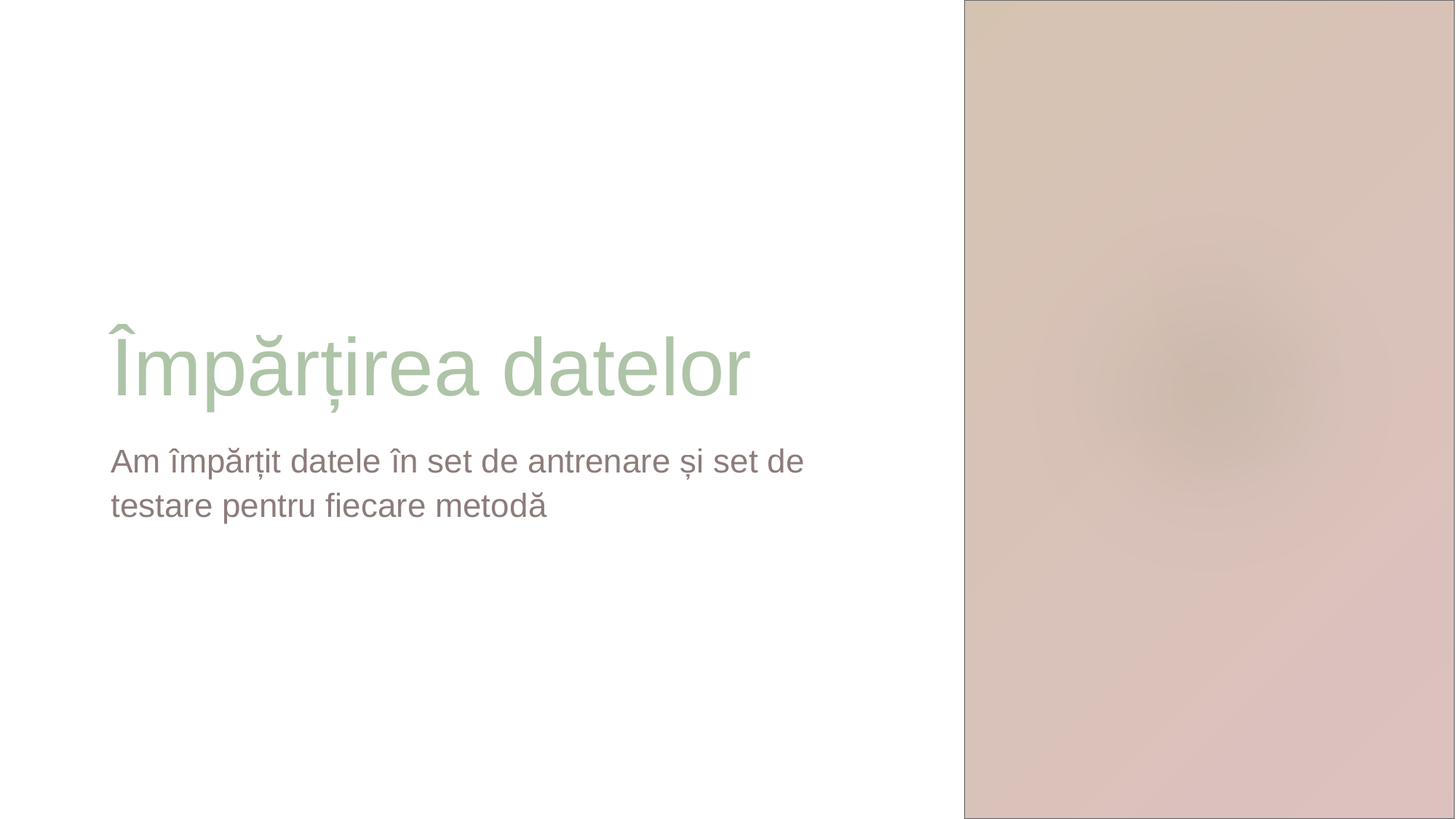

# Împărțirea datelor

Am împărțit datele în set de antrenare și set de testare pentru fiecare metodă